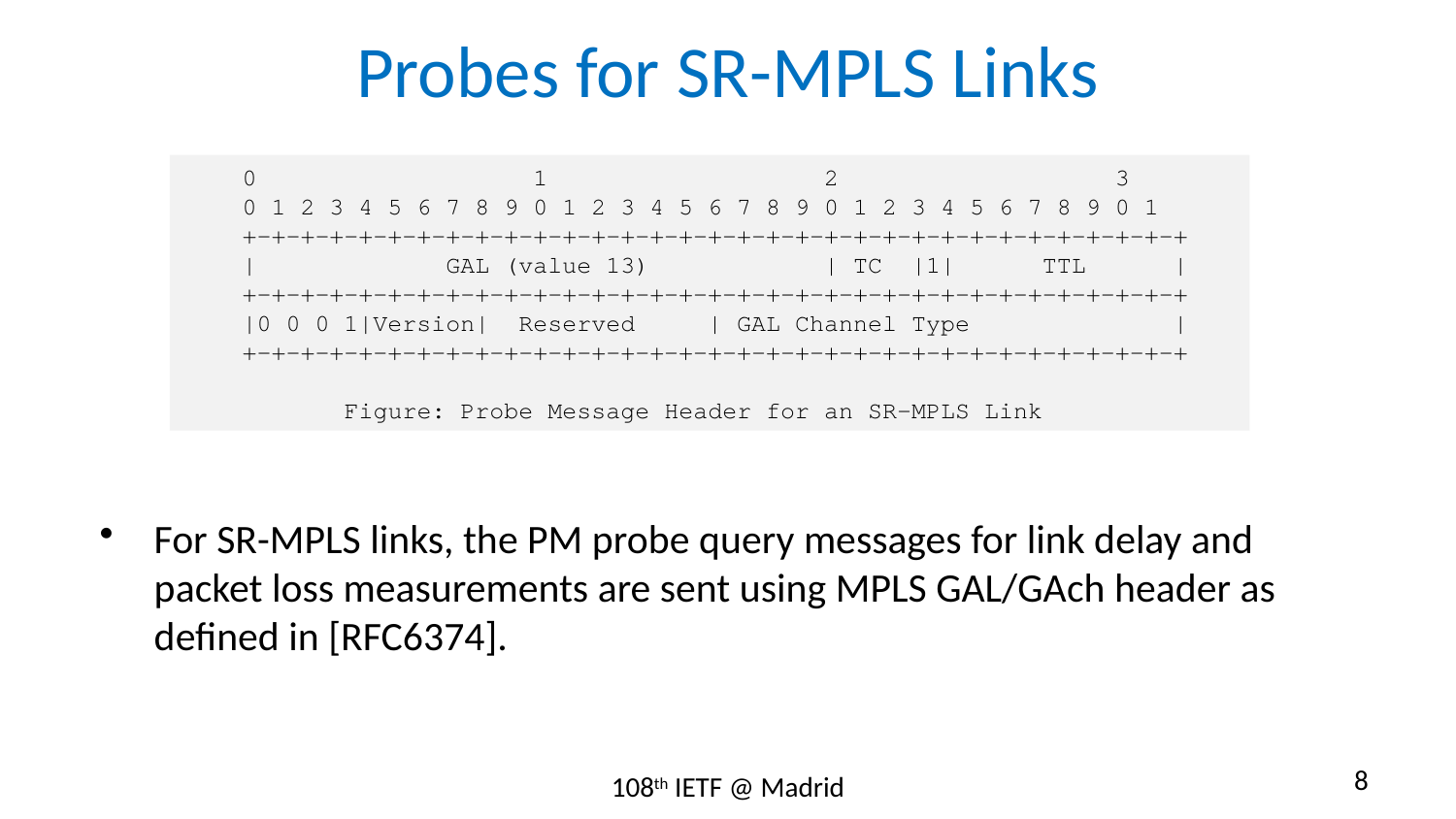

# Probes for SR-MPLS Links
    0                   1                   2                   3
    0 1 2 3 4 5 6 7 8 9 0 1 2 3 4 5 6 7 8 9 0 1 2 3 4 5 6 7 8 9 0 1
    +-+-+-+-+-+-+-+-+-+-+-+-+-+-+-+-+-+-+-+-+-+-+-+-+-+-+-+-+-+-+-+-+
    |             GAL (value 13)            | TC  |1|      TTL      |
    +-+-+-+-+-+-+-+-+-+-+-+-+-+-+-+-+-+-+-+-+-+-+-+-+-+-+-+-+-+-+-+-+
    |0 0 0 1|Version|  Reserved     | GAL Channel Type              |
    +-+-+-+-+-+-+-+-+-+-+-+-+-+-+-+-+-+-+-+-+-+-+-+-+-+-+-+-+-+-+-+-+

           Figure: Probe Message Header for an SR-MPLS Link
For SR-MPLS links, the PM probe query messages for link delay and packet loss measurements are sent using MPLS GAL/GAch header as defined in [RFC6374].
8
108th IETF @ Madrid